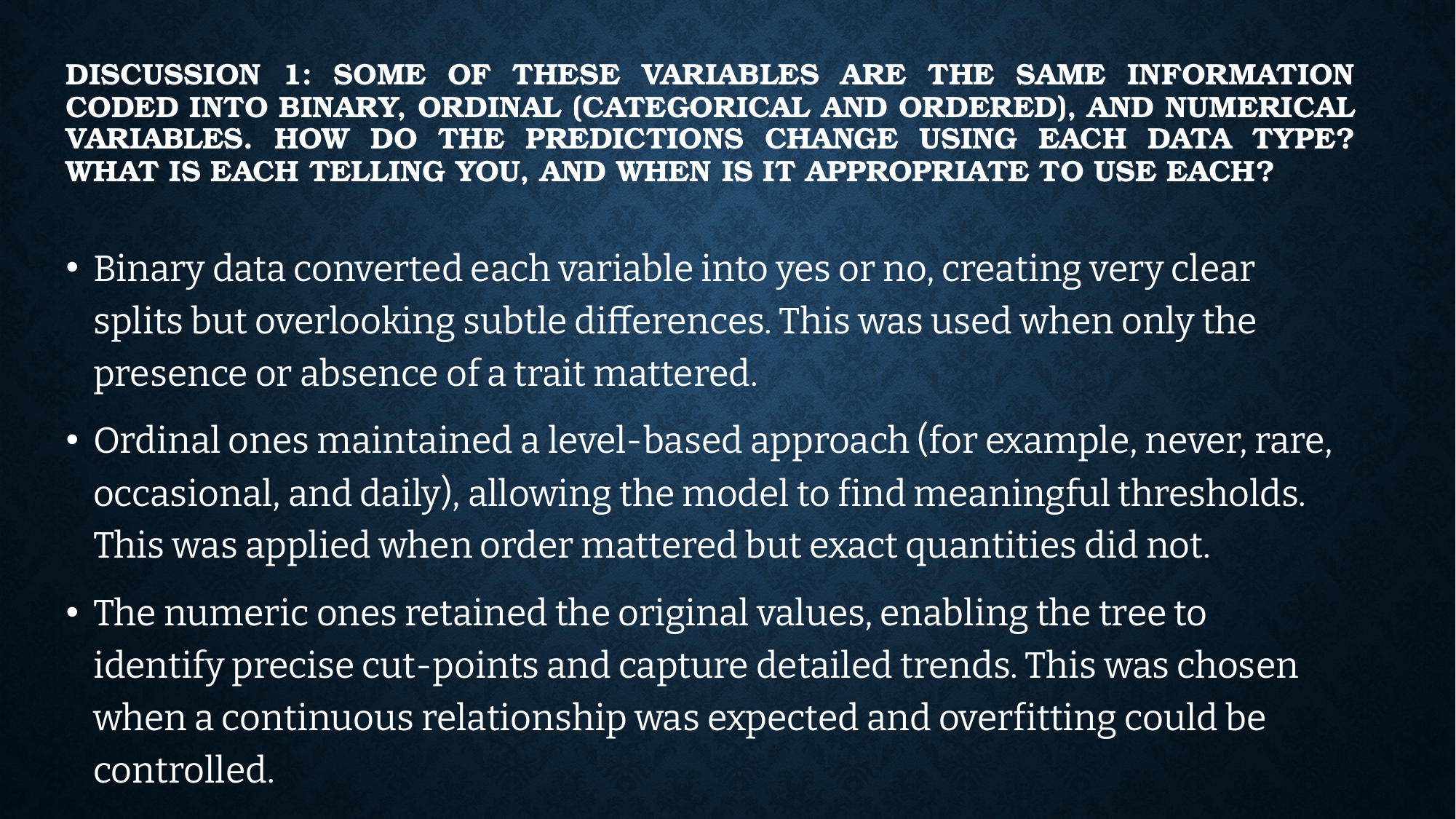

# DISCUSSION 1: Some of these variables are the same information coded into binary, ordinal (categorical and ordered), and numerical variables. How do the predictions change using each data type? What is each telling you, and when is it appropriate to use each?
Binary data converted each variable into yes or no, creating very clear splits but overlooking subtle differences. This was used when only the presence or absence of a trait mattered.
Ordinal ones maintained a level-based approach (for example, never, rare, occasional, and daily), allowing the model to find meaningful thresholds. This was applied when order mattered but exact quantities did not.
The numeric ones retained the original values, enabling the tree to identify precise cut-points and capture detailed trends. This was chosen when a continuous relationship was expected and overfitting could be controlled.